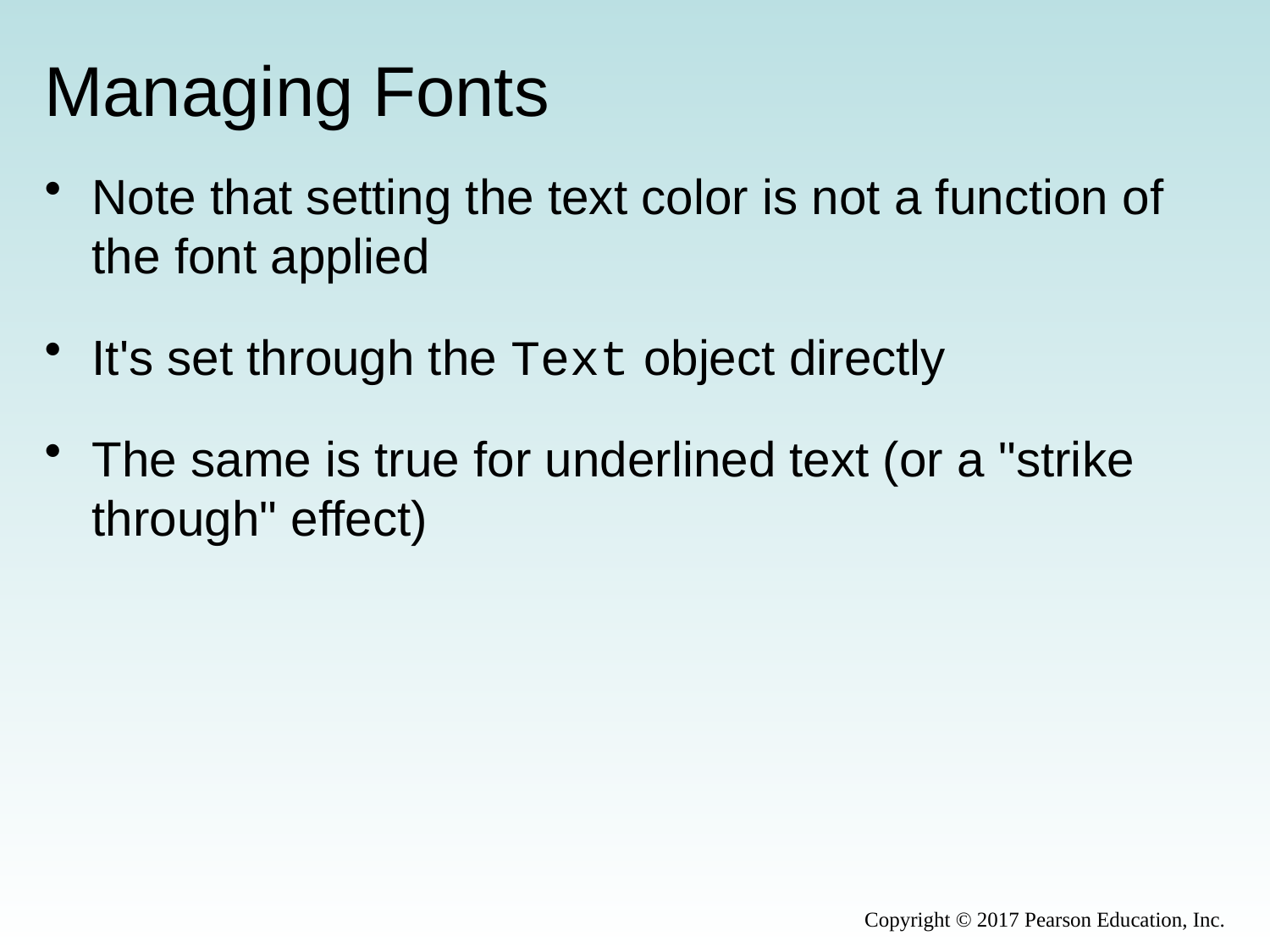

# Managing Fonts
Note that setting the text color is not a function of the font applied
It's set through the Text object directly
The same is true for underlined text (or a "strike through" effect)

Copyright © 2017 Pearson Education, Inc.